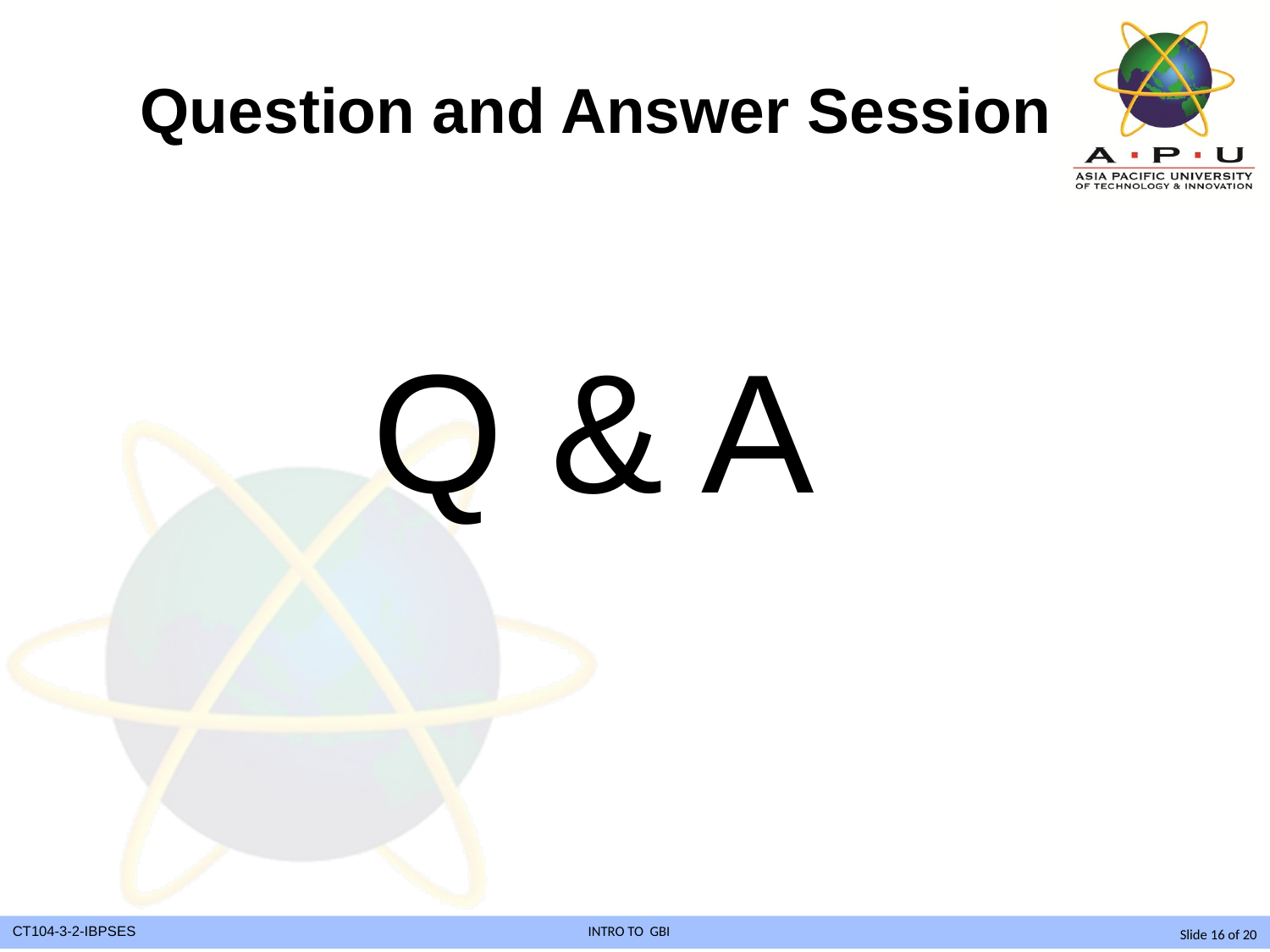

Question and Answer Session
Q & A
Slide 16 of 20